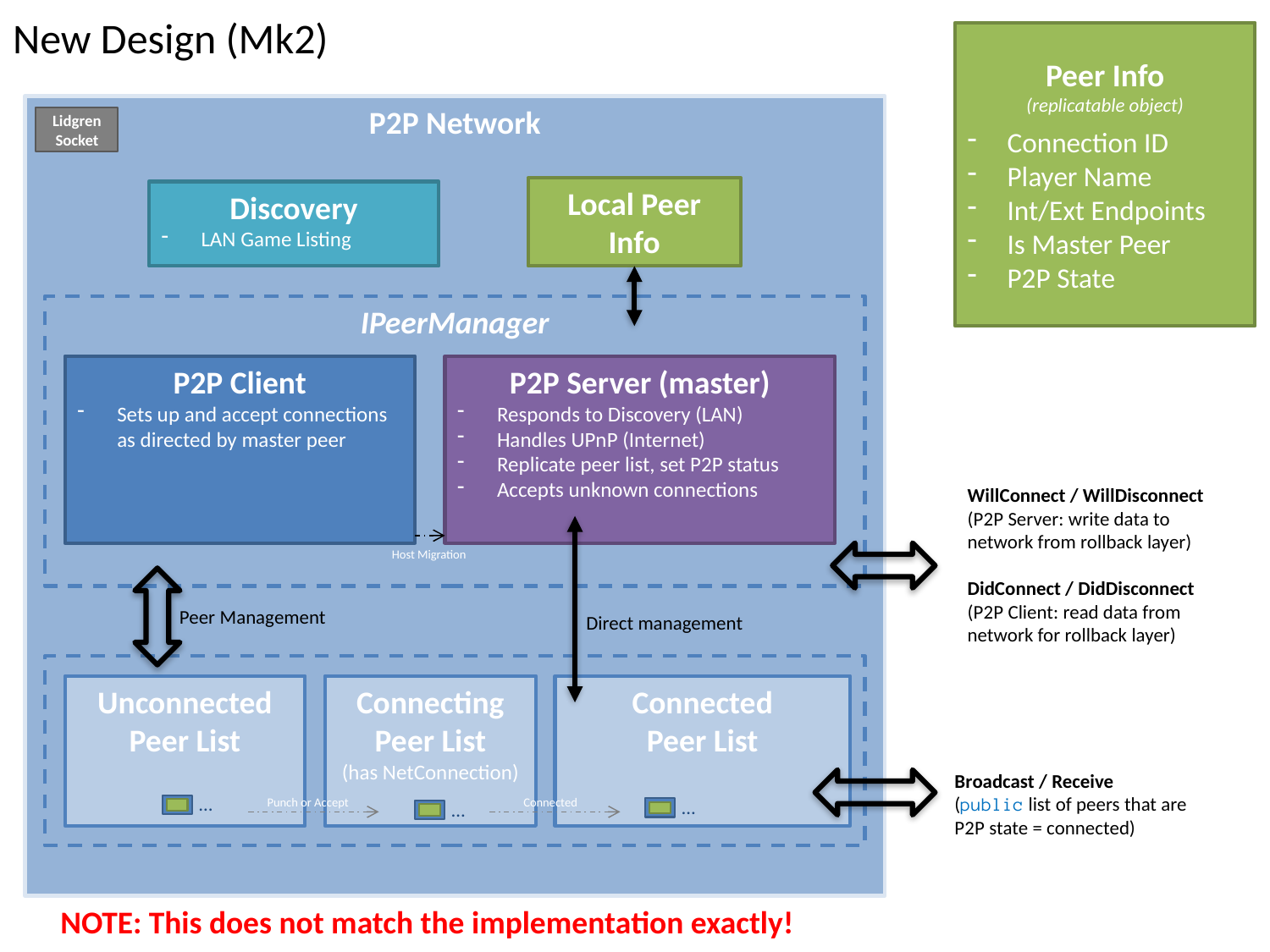

# New Design (Mk2)
Peer Info
(replicatable object)

Connection ID
Player Name
Int/Ext Endpoints
Is Master Peer
P2P State
P2P Network
Lidgren Socket
Local Peer Info
Discovery
LAN Game Listing
IPeerManager
P2P Client
Sets up and accept connections as directed by master peer
P2P Server (master)
Responds to Discovery (LAN)
Handles UPnP (Internet)
Replicate peer list, set P2P status
Accepts unknown connections
WillConnect / WillDisconnect
(P2P Server: write data to network from rollback layer)

DidConnect / DidDisconnect
(P2P Client: read data from network for rollback layer)

Host Migration

Peer Management
Direct management

Unconnected Peer List
Connecting Peer List
(has NetConnection)
Connected
Peer List

Broadcast / Receive
(public list of peers that are P2P state = connected)
…

Connected
…

Punch or Accept
…

NOTE: This does not match the implementation exactly!